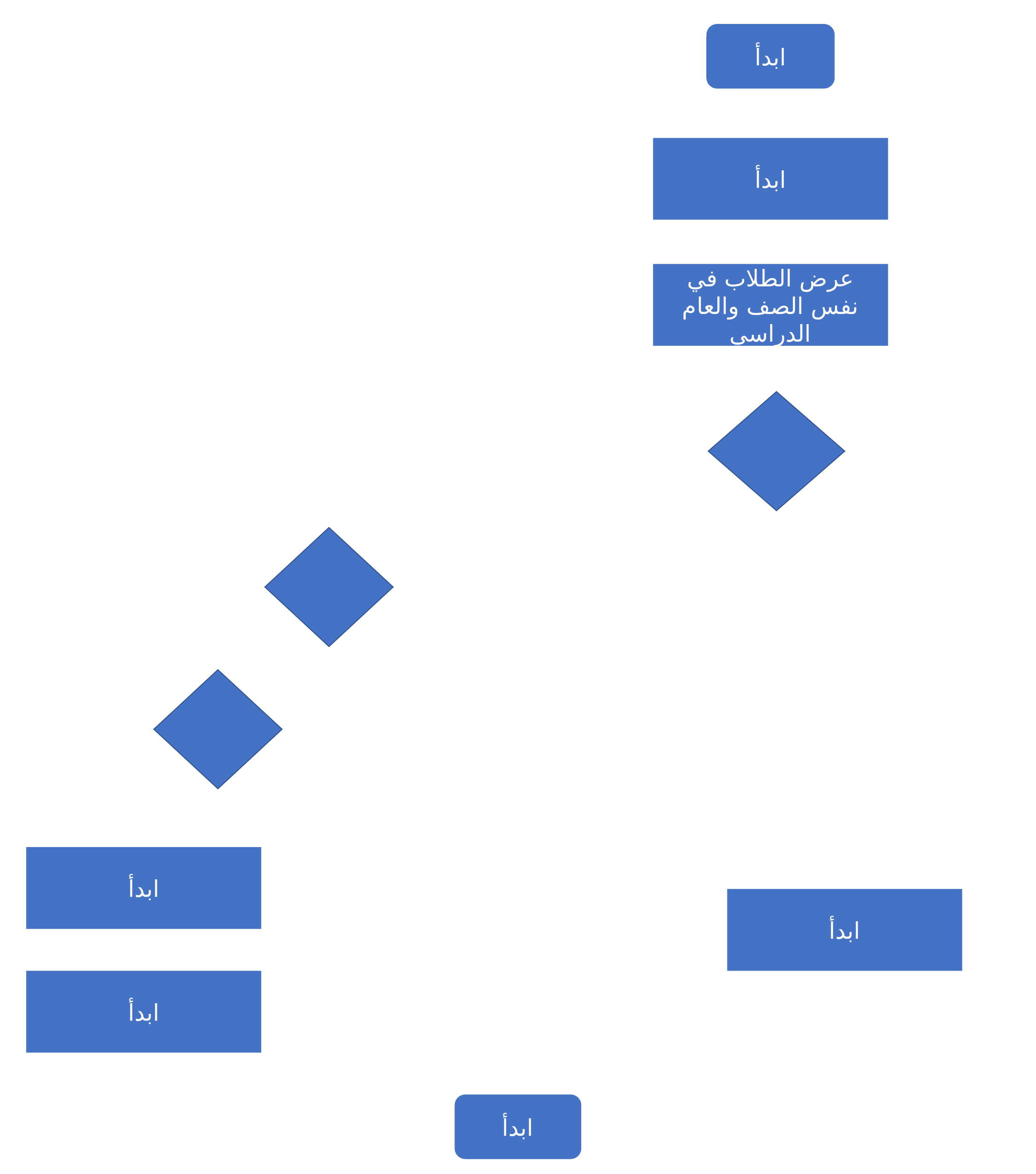

ابدأ
1
ابدأ
ابدأ
عرض الطلاب في نفس الصف والعام الدراسي

ابدأ
ابدأ
ابدأ
ابدأ